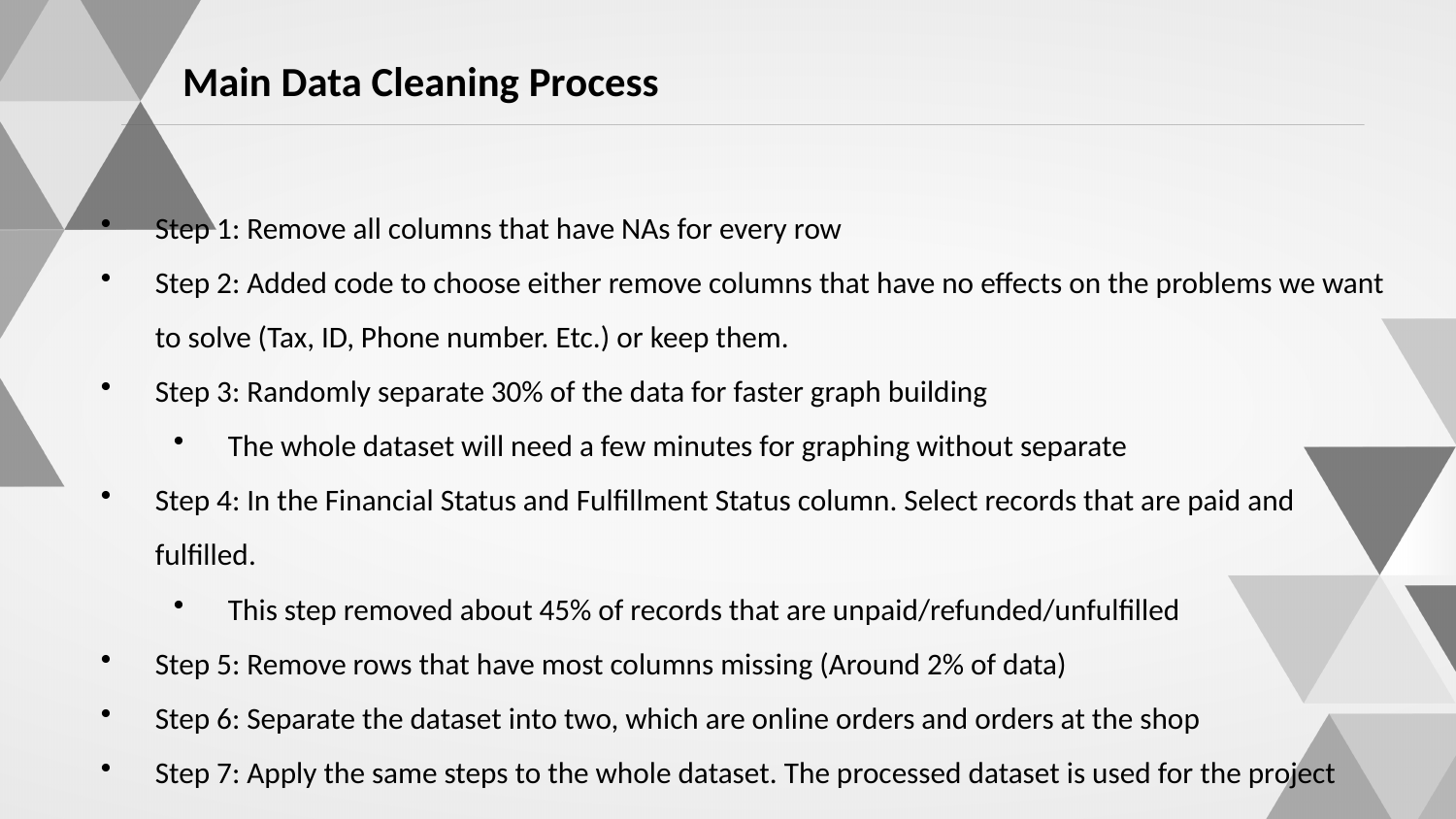

Main Data Cleaning Process

Step 1: Remove all columns that have NAs for every row
Step 2: Added code to choose either remove columns that have no effects on the problems we want to solve (Tax, ID, Phone number. Etc.) or keep them.
Step 3: Randomly separate 30% of the data for faster graph building
The whole dataset will need a few minutes for graphing without separate
Step 4: In the Financial Status and Fulfillment Status column. Select records that are paid and fulfilled.
This step removed about 45% of records that are unpaid/refunded/unfulfilled
Step 5: Remove rows that have most columns missing (Around 2% of data)
Step 6: Separate the dataset into two, which are online orders and orders at the shop
Step 7: Apply the same steps to the whole dataset. The processed dataset is used for the project